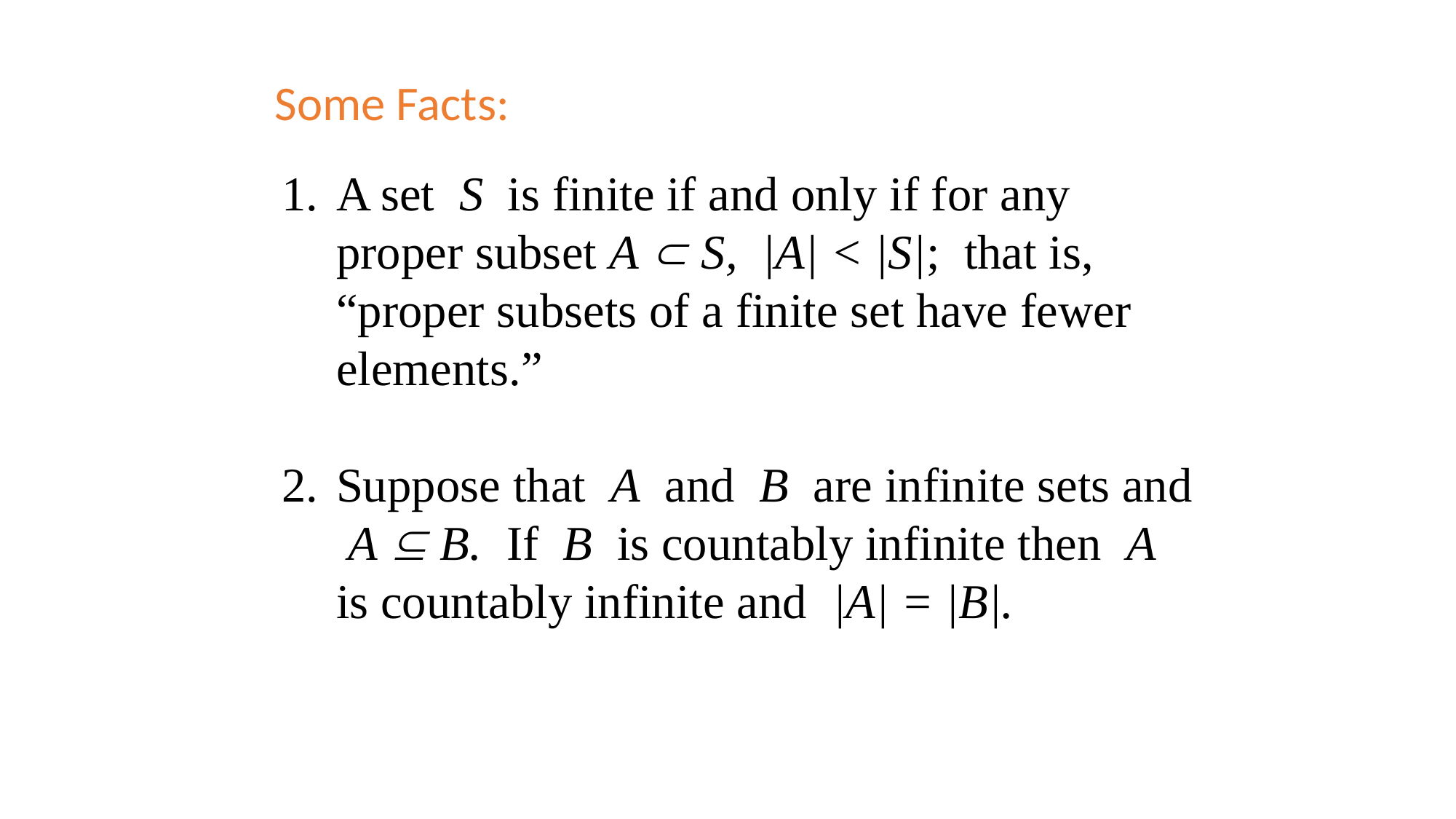

# Some Facts:
A set  S  is finite if and only if for any proper subset A ⊂ S,  |A| < |S|;  that is, “proper subsets of a finite set have fewer elements.”

Suppose that  A  and  B  are infinite sets and  A ⊆ B.  If  B  is countably infinite then  A  is countably infinite and  |A| = |B|.